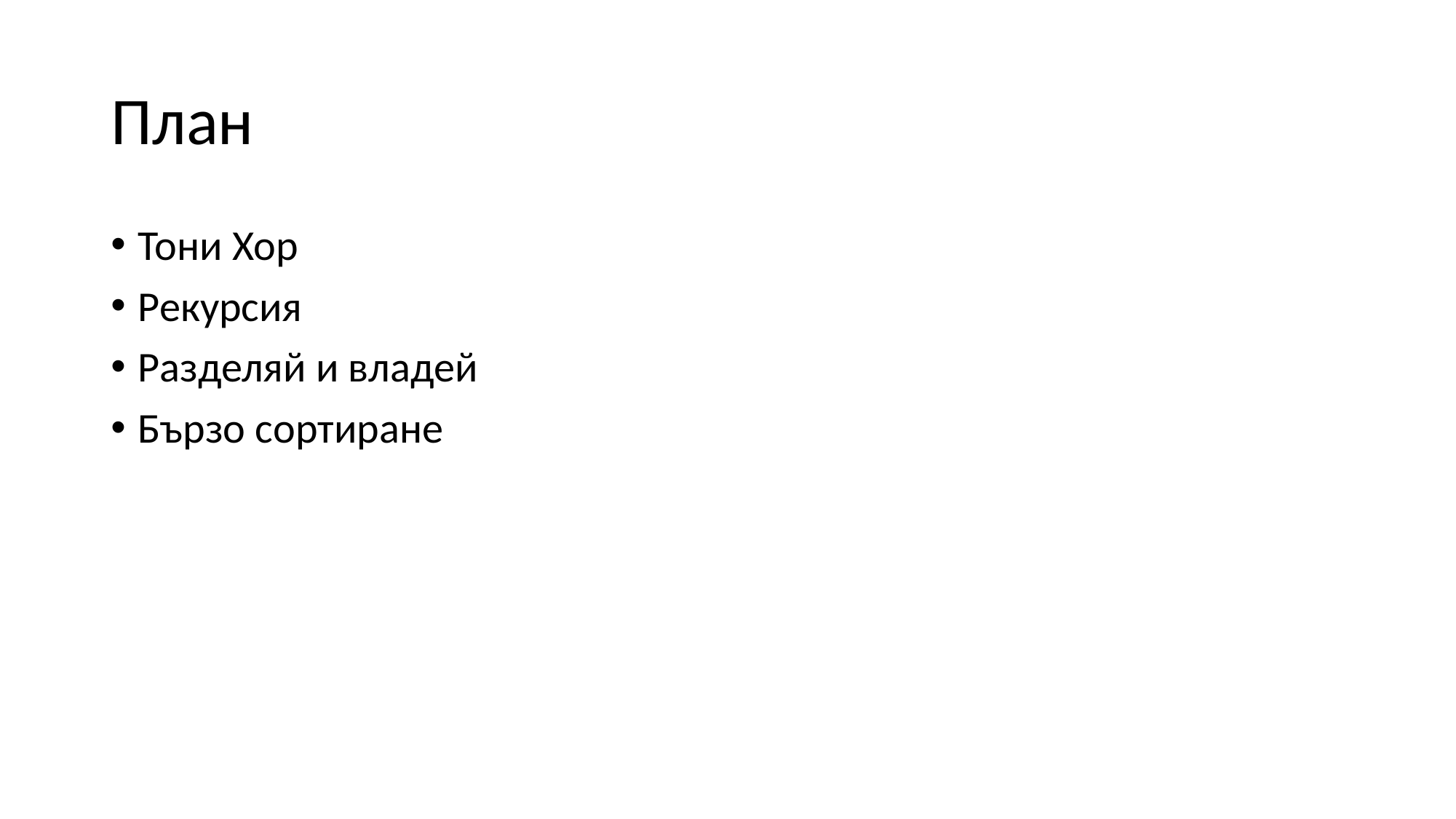

# План
Тони Хор
Рекурсия
Разделяй и владей
Бързо сортиране